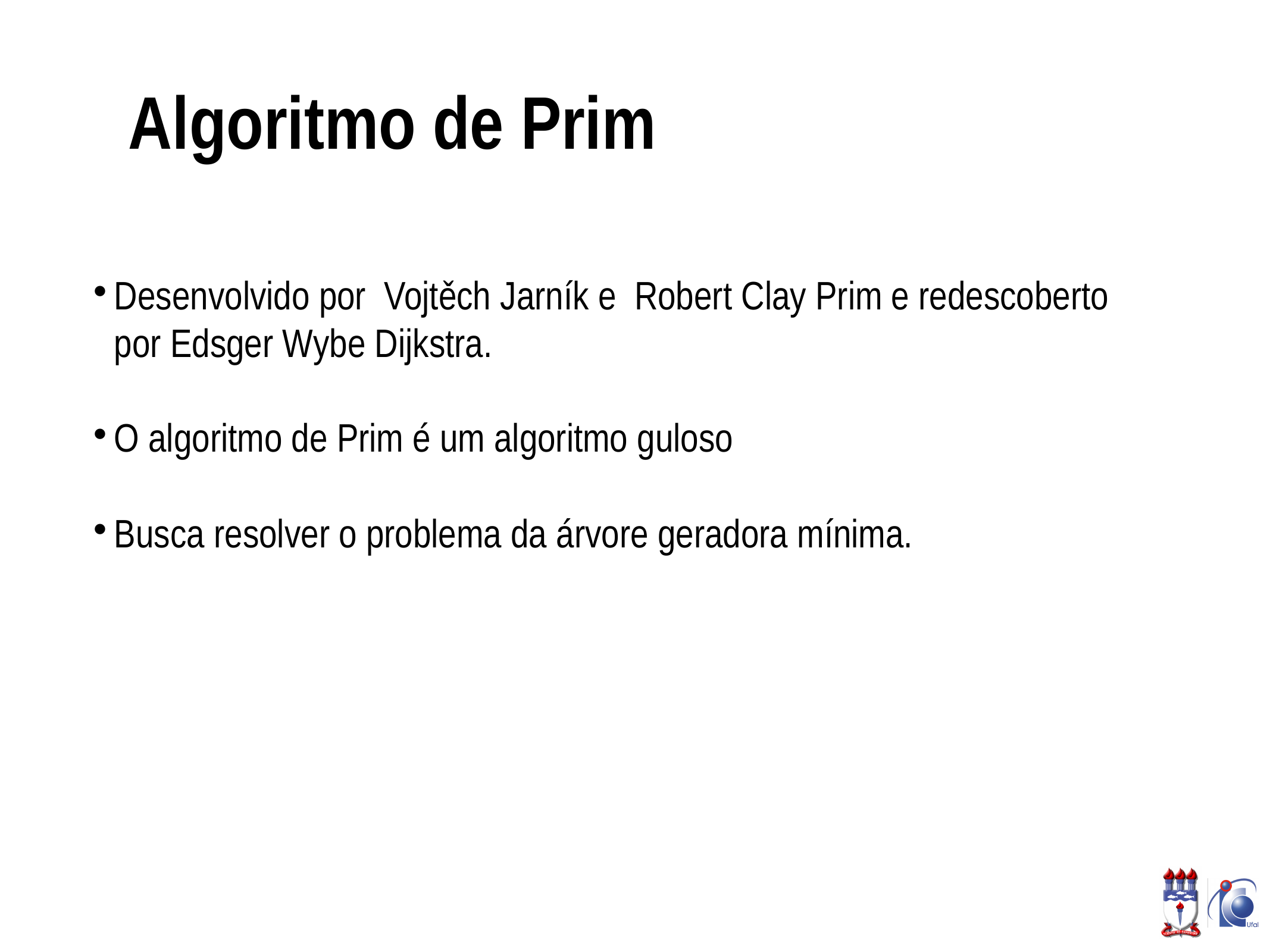

Algoritmo de Prim

Desenvolvido por  Vojtěch Jarník e  Robert Clay Prim e redescoberto por Edsger Wybe Dijkstra.

O algoritmo de Prim é um algoritmo guloso

Busca resolver o problema da árvore geradora mínima.